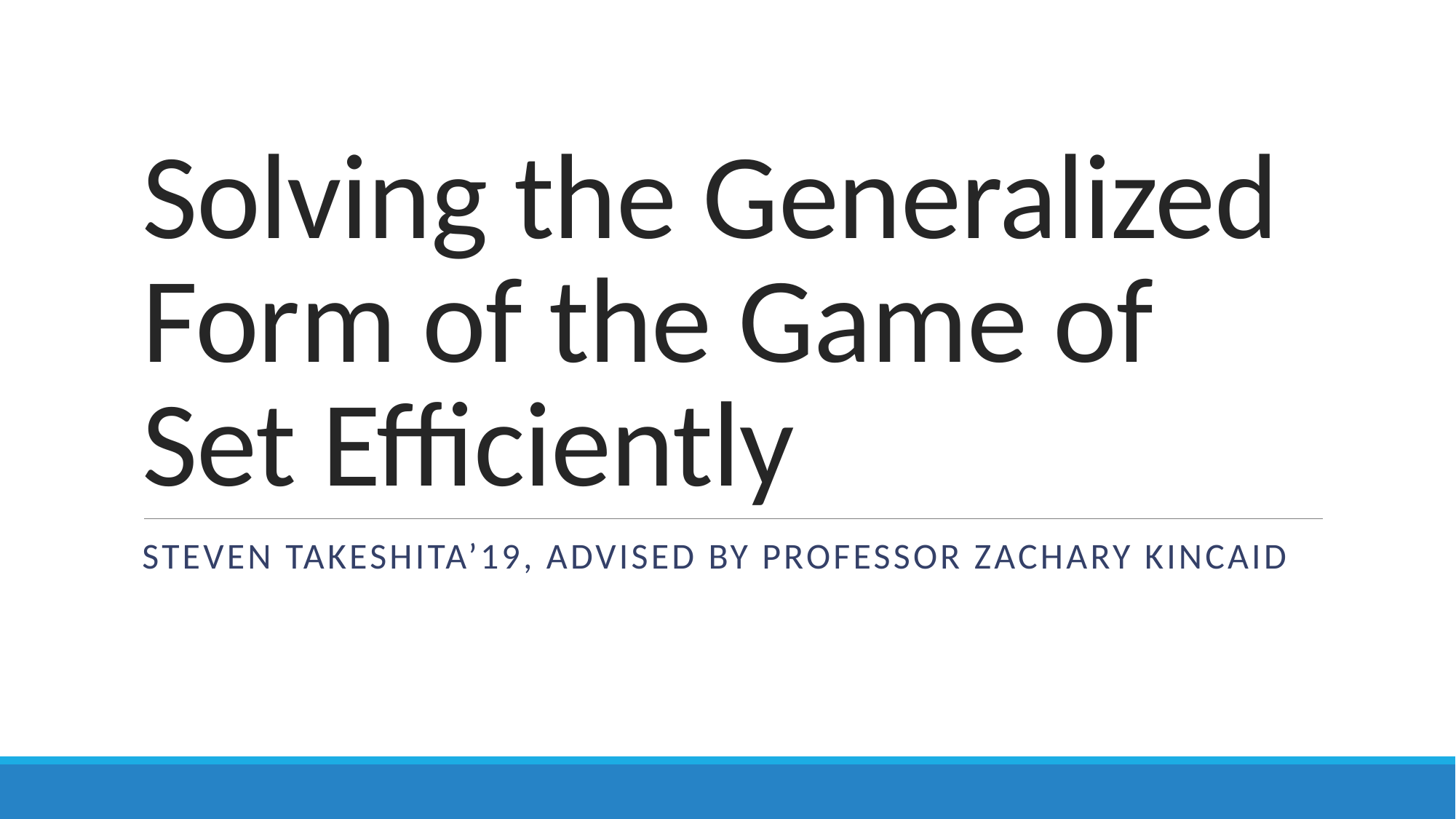

# Solving the Generalized Form of the Game of Set Efficiently
Steven Takeshita’19, Advised by Professor Zachary Kincaid